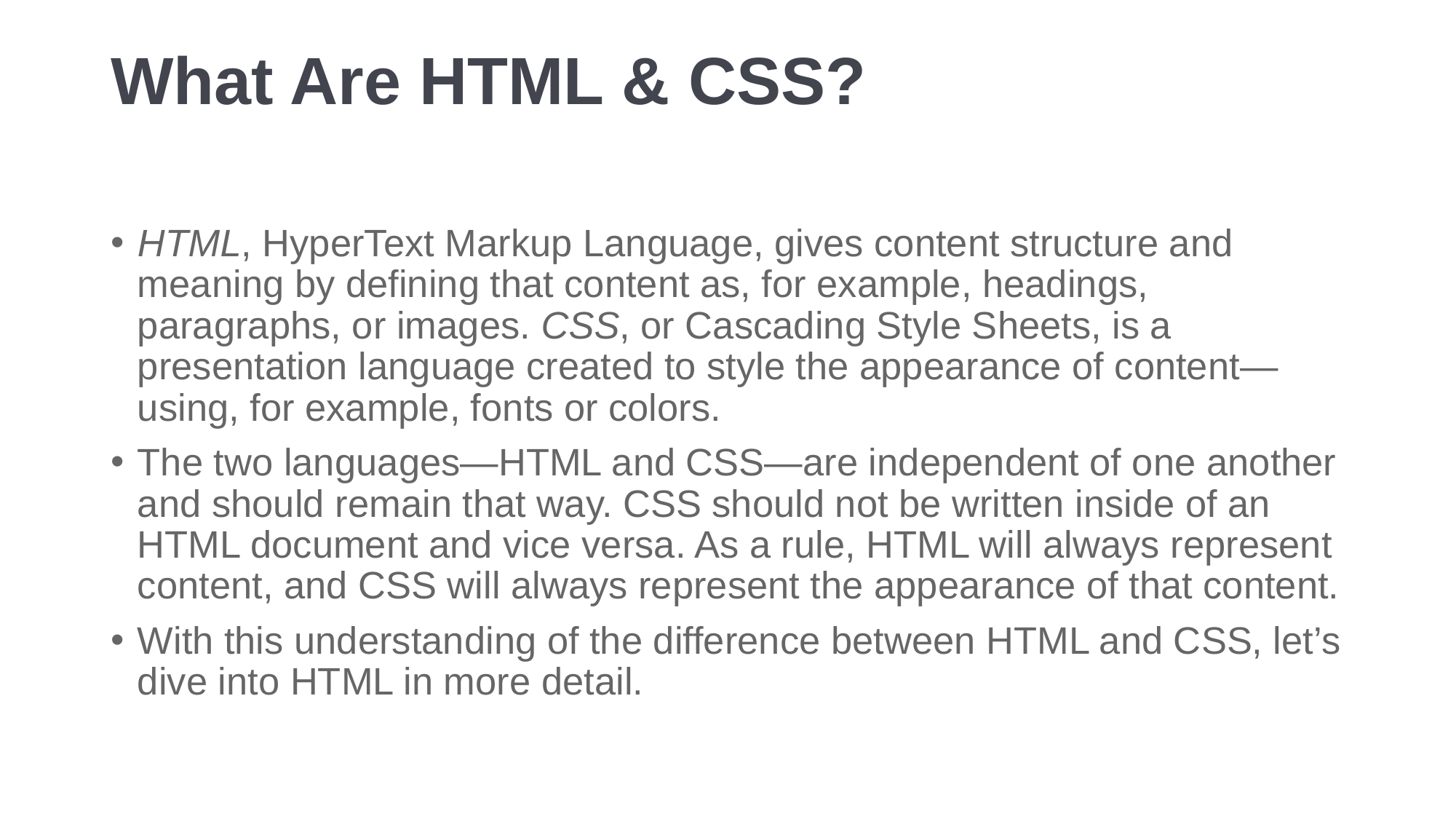

# What Are HTML & CSS?
HTML, HyperText Markup Language, gives content structure and meaning by defining that content as, for example, headings, paragraphs, or images. CSS, or Cascading Style Sheets, is a presentation language created to style the appearance of content—using, for example, fonts or colors.
The two languages—HTML and CSS—are independent of one another and should remain that way. CSS should not be written inside of an HTML document and vice versa. As a rule, HTML will always represent content, and CSS will always represent the appearance of that content.
With this understanding of the difference between HTML and CSS, let’s dive into HTML in more detail.